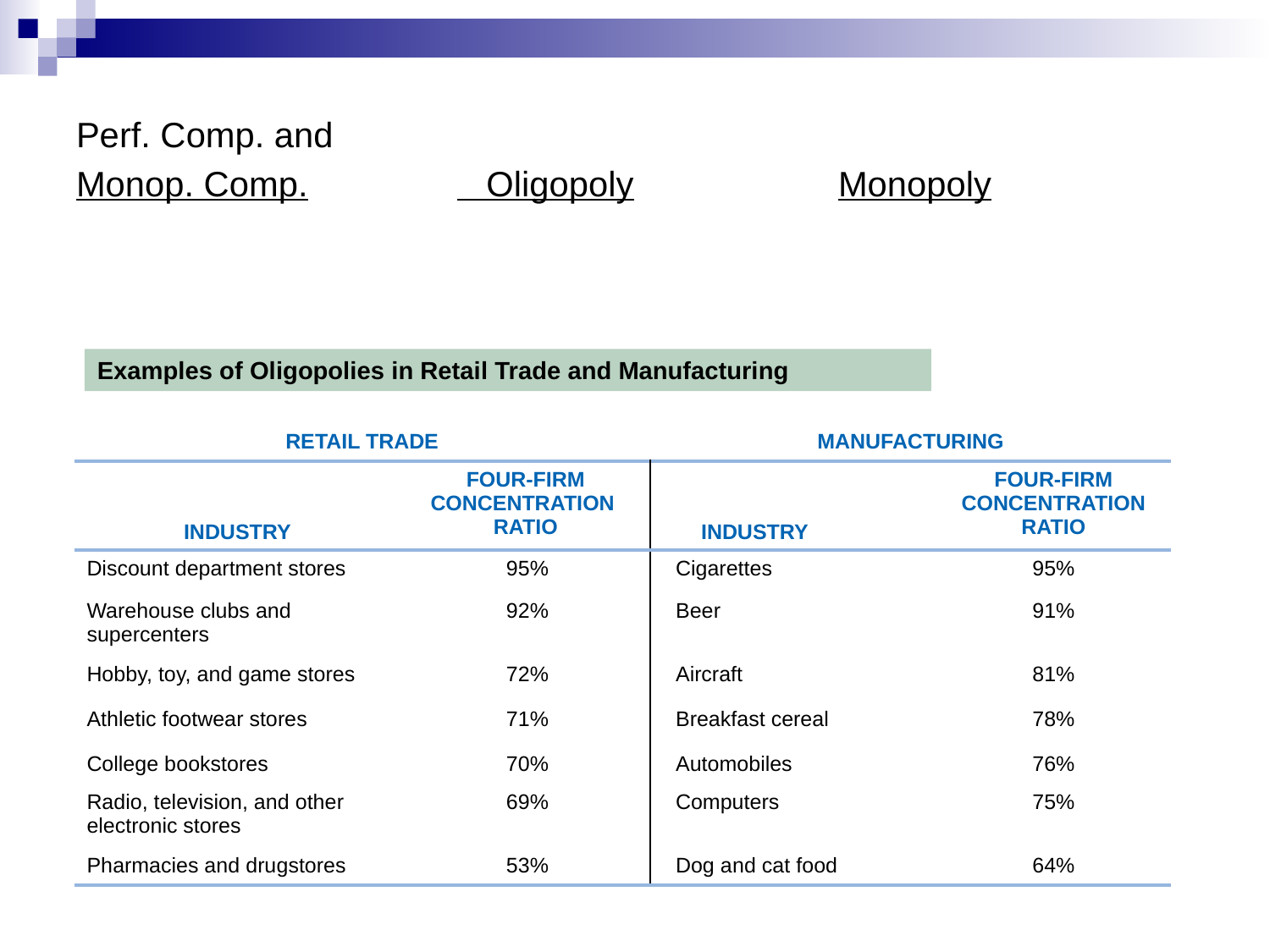

Perf. Comp. and
Monop. Comp.		   Oligopoly		Monopoly

Examples of Oligopolies in Retail Trade and Manufacturing
| RETAIL TRADE |  |  | MANUFACTURING |  |
| --- | --- | --- | --- | --- |
| INDUSTRY | FOUR-FIRM CONCENTRATION RATIO |  | INDUSTRY | FOUR-FIRM CONCENTRATION RATIO |
| Discount department stores |  | 95% | Cigarettes | 95% |
| Warehouse clubs and supercenters |  | 92% | Beer | 91% |
| Hobby, toy, and game stores |  | 72% | Aircraft | 81% |
| Athletic footwear stores |  | 71% | Breakfast cereal | 78% |
| College bookstores |  | 70% | Automobiles | 76% |
| Radio, television, and other electronic stores |  | 69% | Computers | 75% |
| Pharmacies and drugstores |  | 53% | Dog and cat food | 64% |